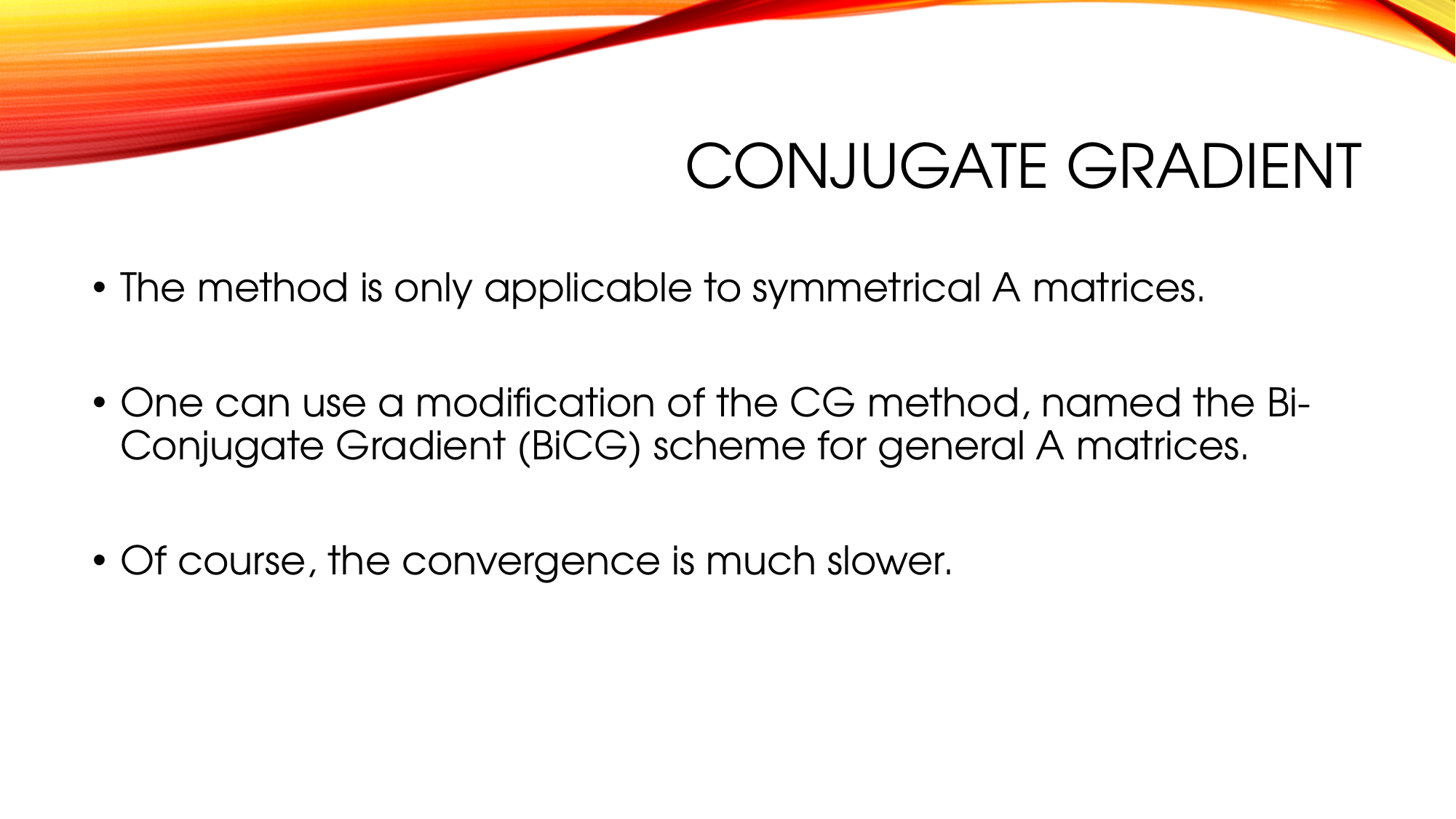

# Conjugate Gradient
The method is only applicable to symmetrical A matrices.

One can use a modification of the CG method, named the Bi-Conjugate Gradient (BiCG) scheme for general A matrices.

Of course, the convergence is much slower.